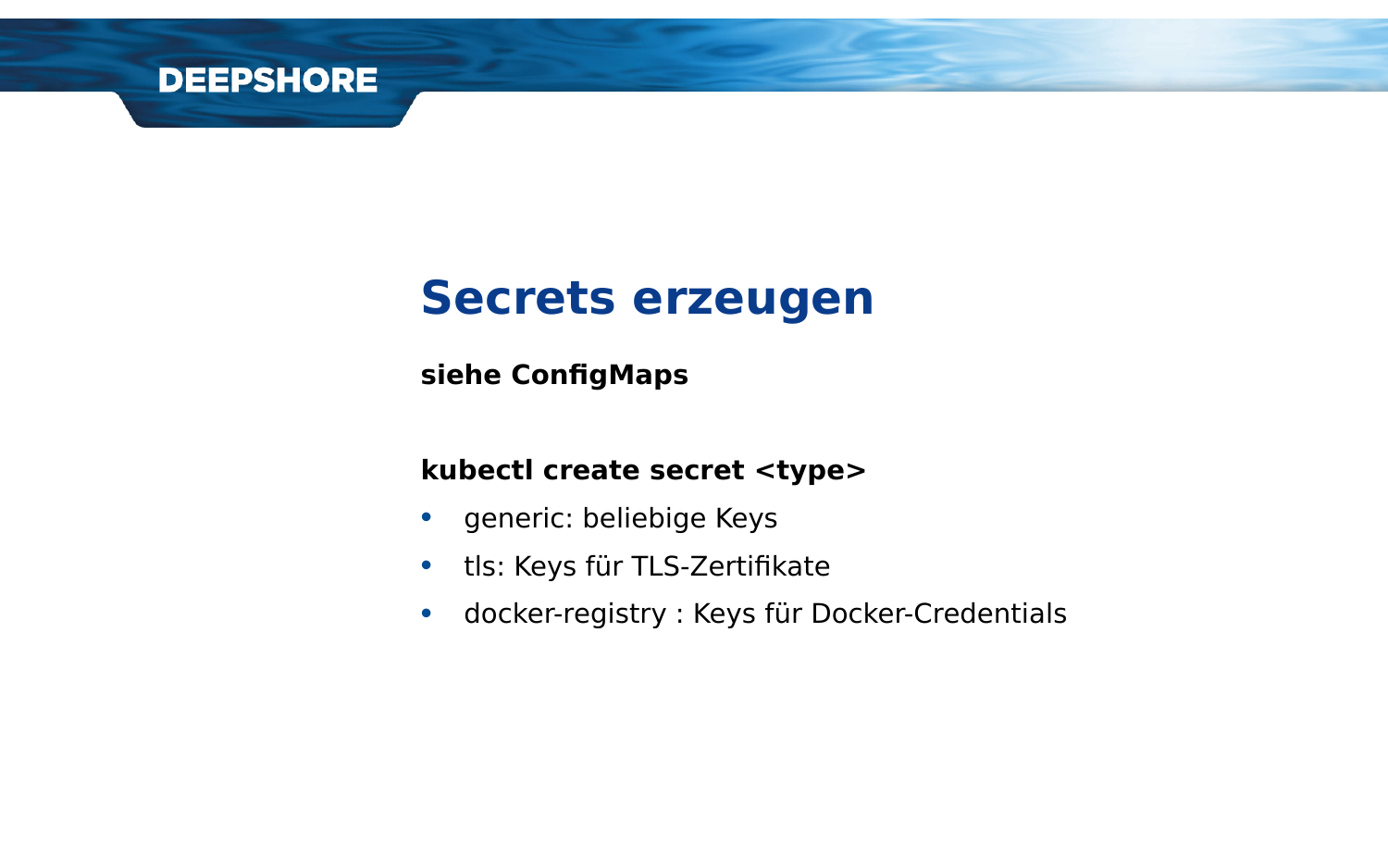

# Secrets erzeugen
siehe ConfigMaps

kubectl create secret <type>
generic: beliebige Keys
tls: Keys für TLS-Zertifikate
docker-registry : Keys für Docker-Credentials